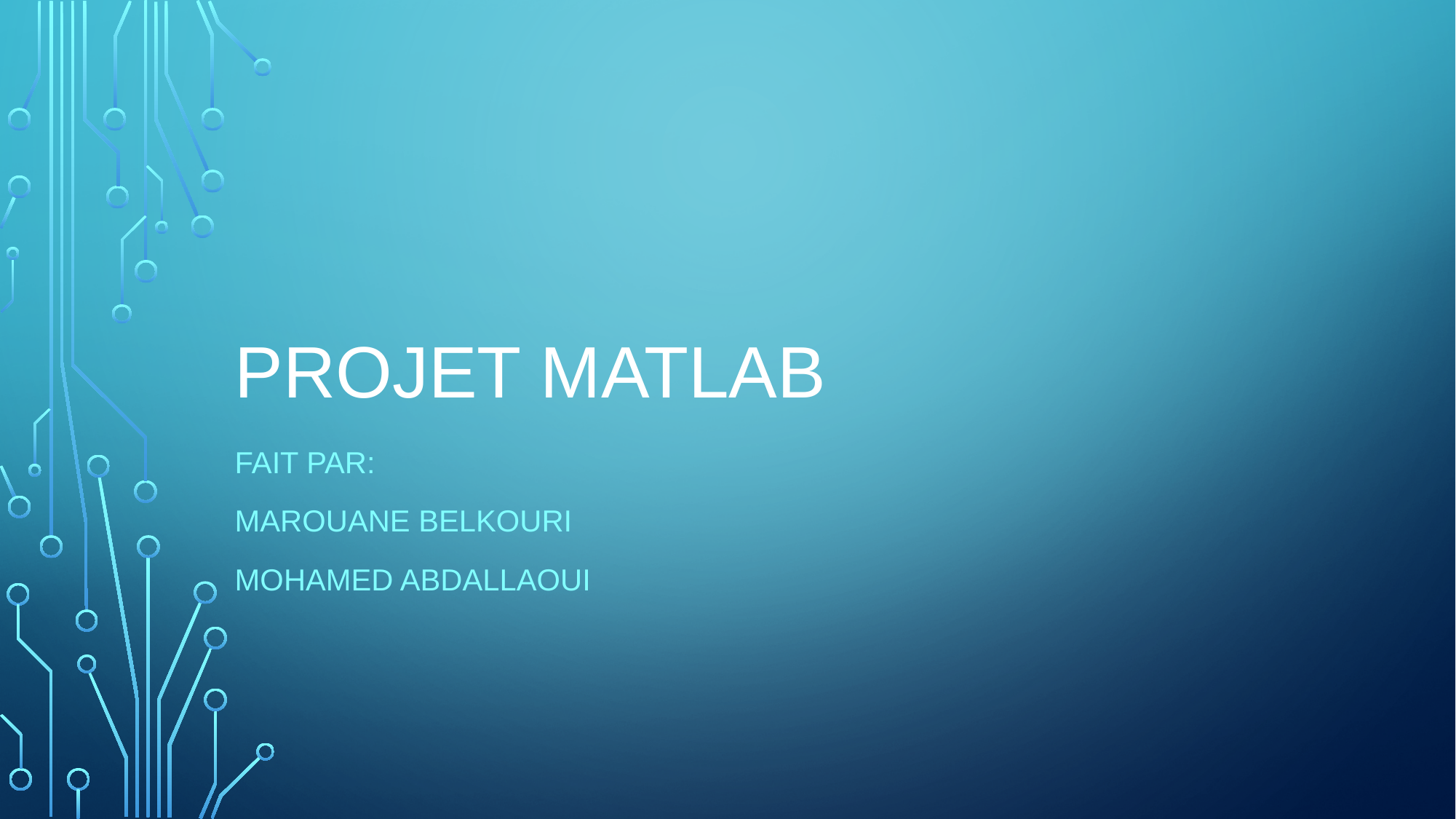

# Projet MATLAB
Fait par:
MAROUANE BELKOURI
MOHAMED ABDALLAOUI